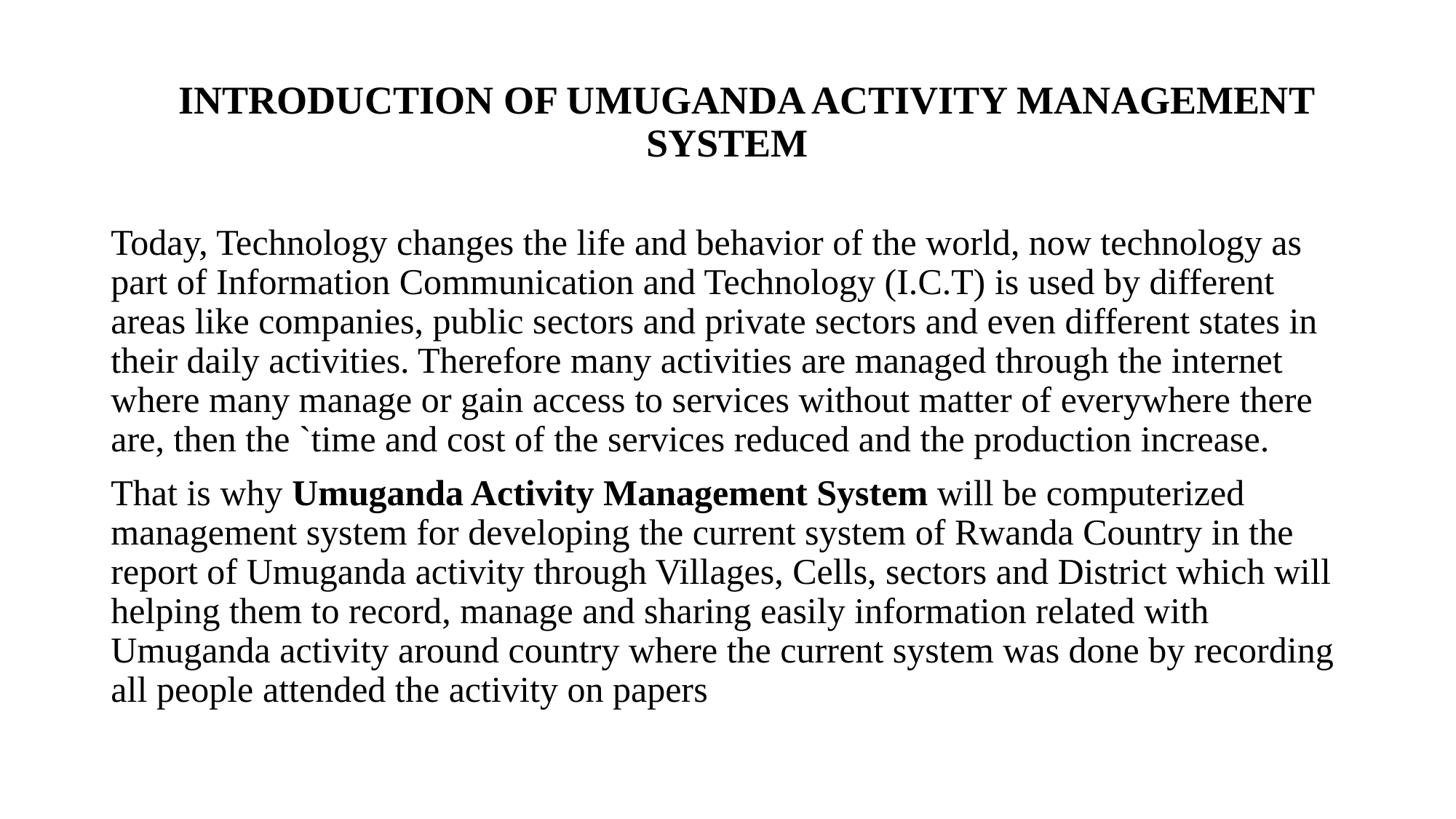

# INTRODUCTION OF UMUGANDA ACTIVITY MANAGEMENT SYSTEM
Today, Technology changes the life and behavior of the world, now technology as part of Information Communication and Technology (I.C.T) is used by different areas like companies, public sectors and private sectors and even different states in their daily activities. Therefore many activities are managed through the internet where many manage or gain access to services without matter of everywhere there are, then the `time and cost of the services reduced and the production increase.
That is why Umuganda Activity Management System will be computerized management system for developing the current system of Rwanda Country in the report of Umuganda activity through Villages, Cells, sectors and District which will helping them to record, manage and sharing easily information related with Umuganda activity around country where the current system was done by recording all people attended the activity on papers